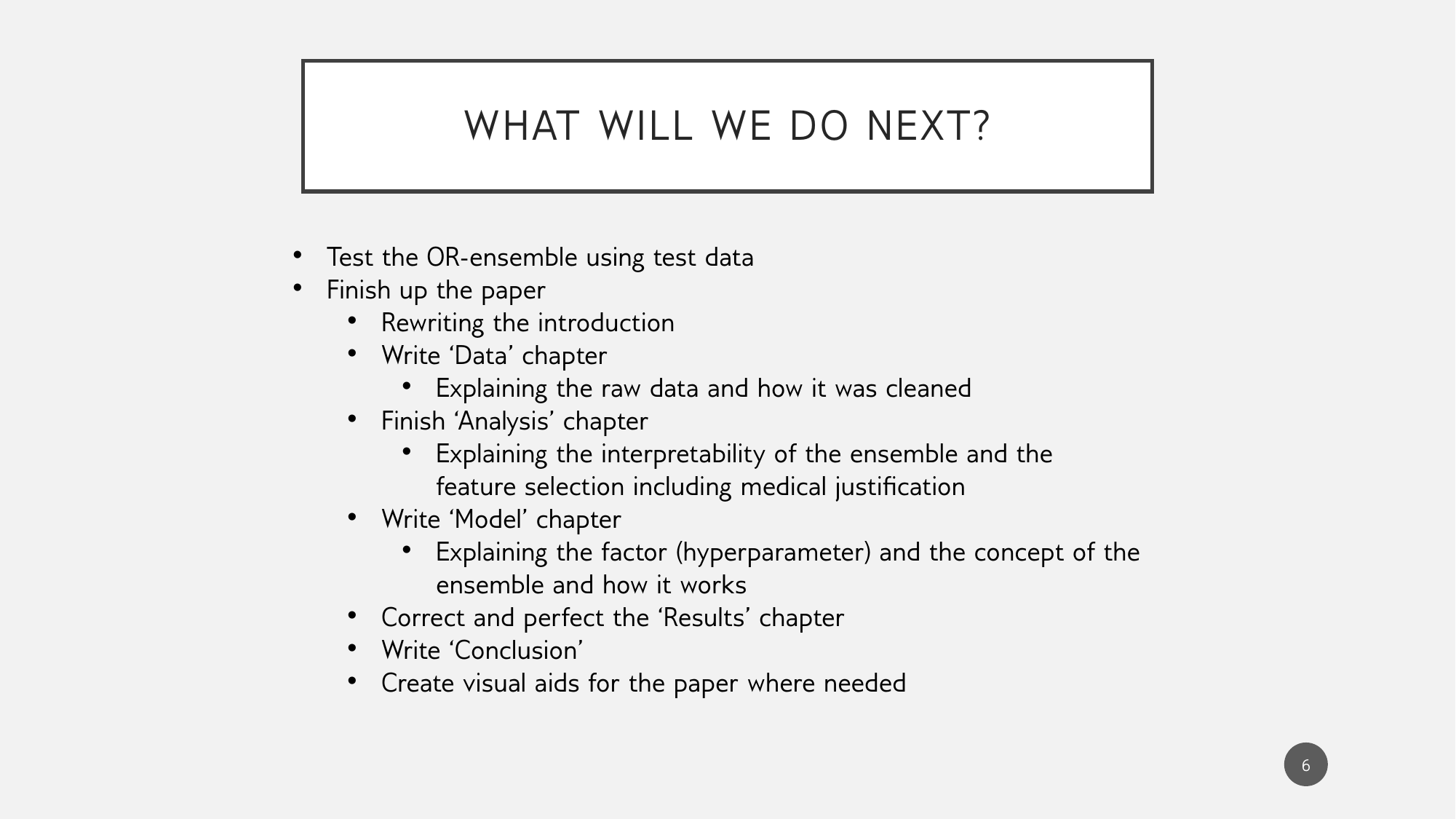

# What will we do next?
Test the OR-ensemble using test data
Finish up the paper
Rewriting the introduction
Write ‘Data’ chapter
Explaining the raw data and how it was cleaned
Finish ‘Analysis’ chapter
Explaining the interpretability of the ensemble and the feature selection including medical justification
Write ‘Model’ chapter
Explaining the factor (hyperparameter) and the concept of the ensemble and how it works
Correct and perfect the ‘Results’ chapter
Write ‘Conclusion’
Create visual aids for the paper where needed
6